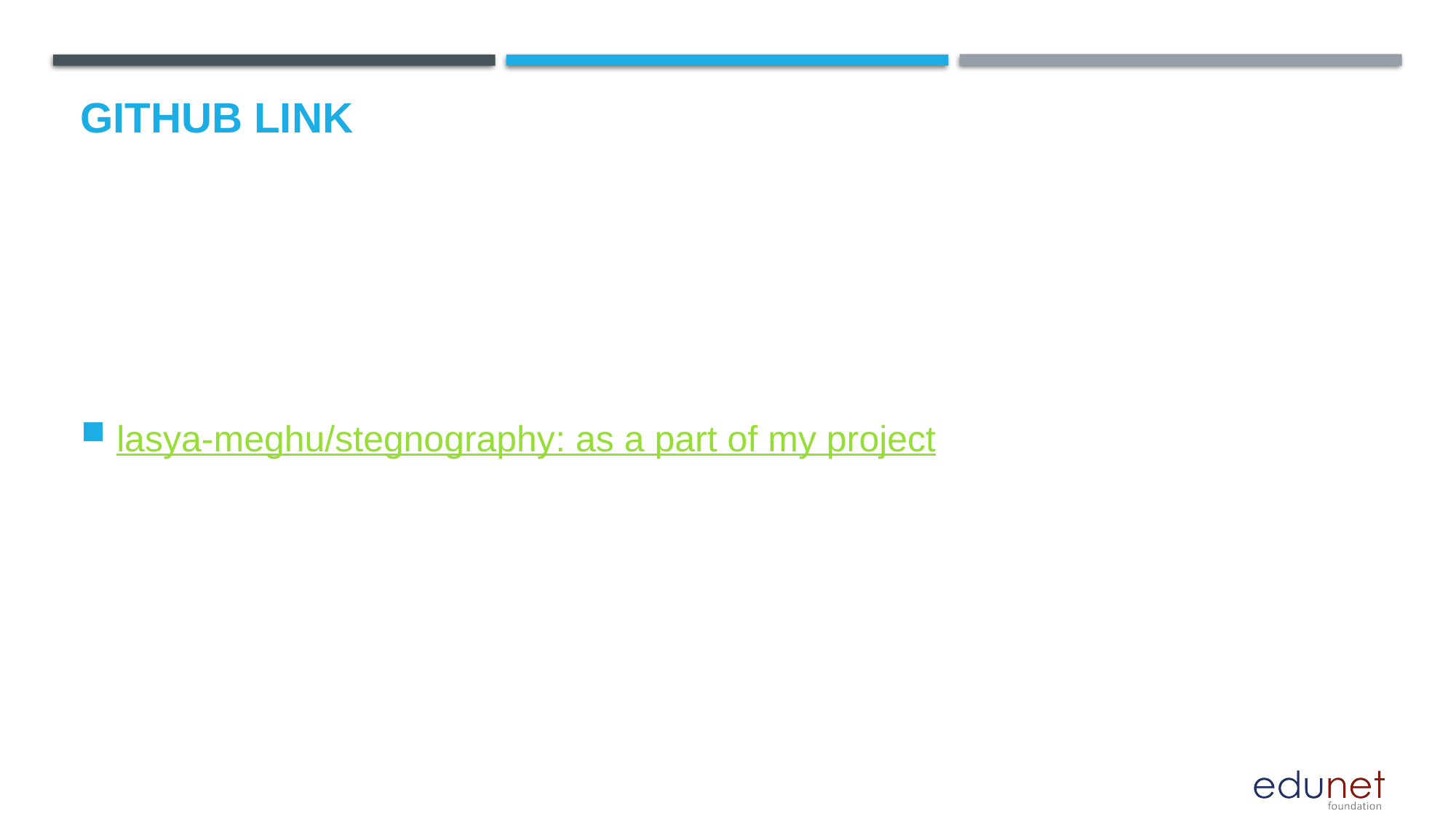

# GitHub Link
lasya-meghu/stegnography: as a part of my project